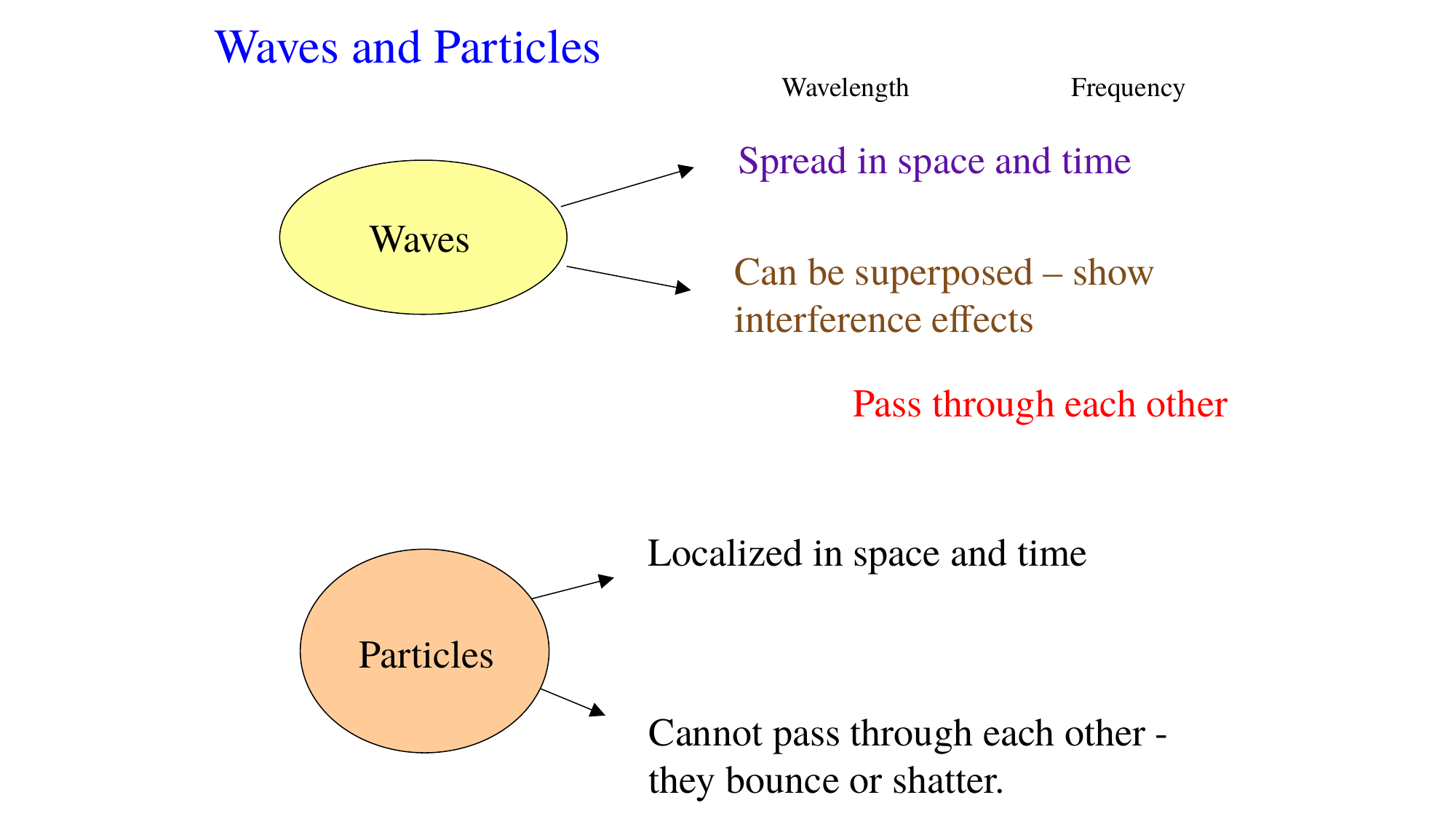

Waves and Particles
Wavelength
Frequency
Spread in space and time

Waves
Can be superposed – show
interference effects

Pass through each other
Localized in space and time

Particles

Cannot pass through each other -
they bounce or shatter.